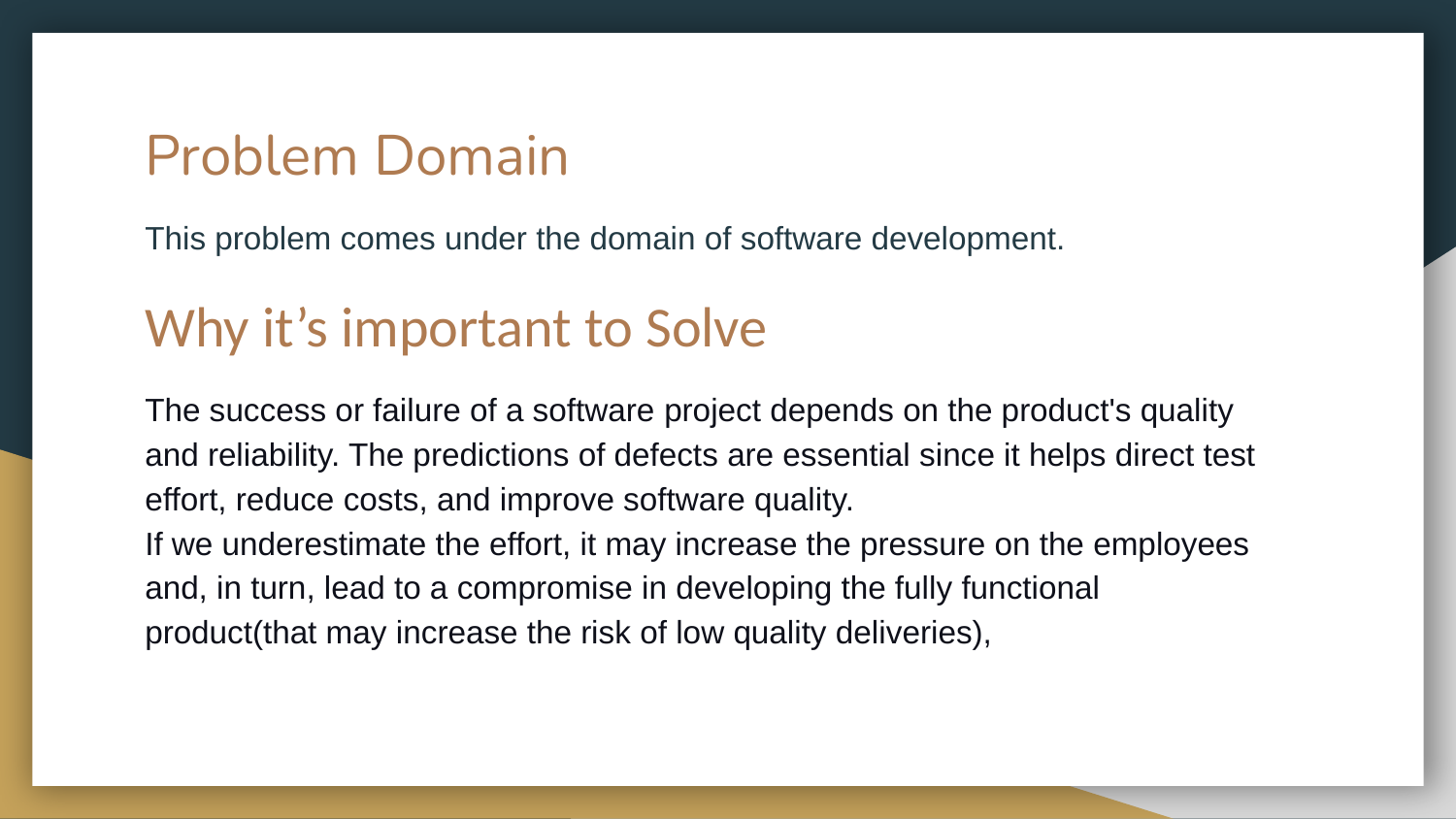

# Problem Domain
This problem comes under the domain of software development.
Why it’s important to Solve
The success or failure of a software project depends on the product's quality and reliability. The predictions of defects are essential since it helps direct test effort, reduce costs, and improve software quality.
If we underestimate the effort, it may increase the pressure on the employees and, in turn, lead to a compromise in developing the fully functional product(that may increase the risk of low quality deliveries),